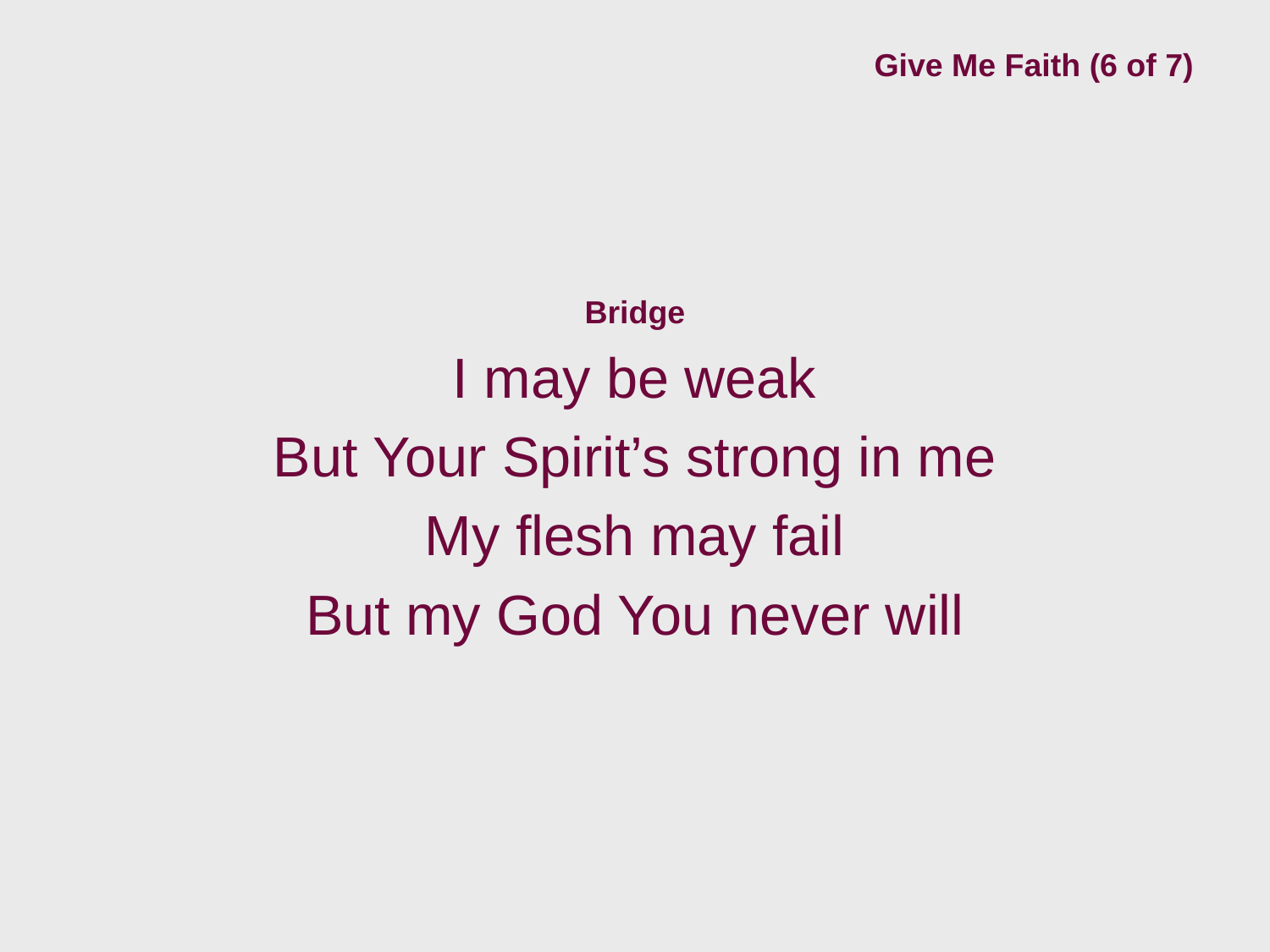

# Give Me Faith (6 of 7)
Bridge
I may be weak
But Your Spirit’s strong in me
My flesh may fail
But my God You never will